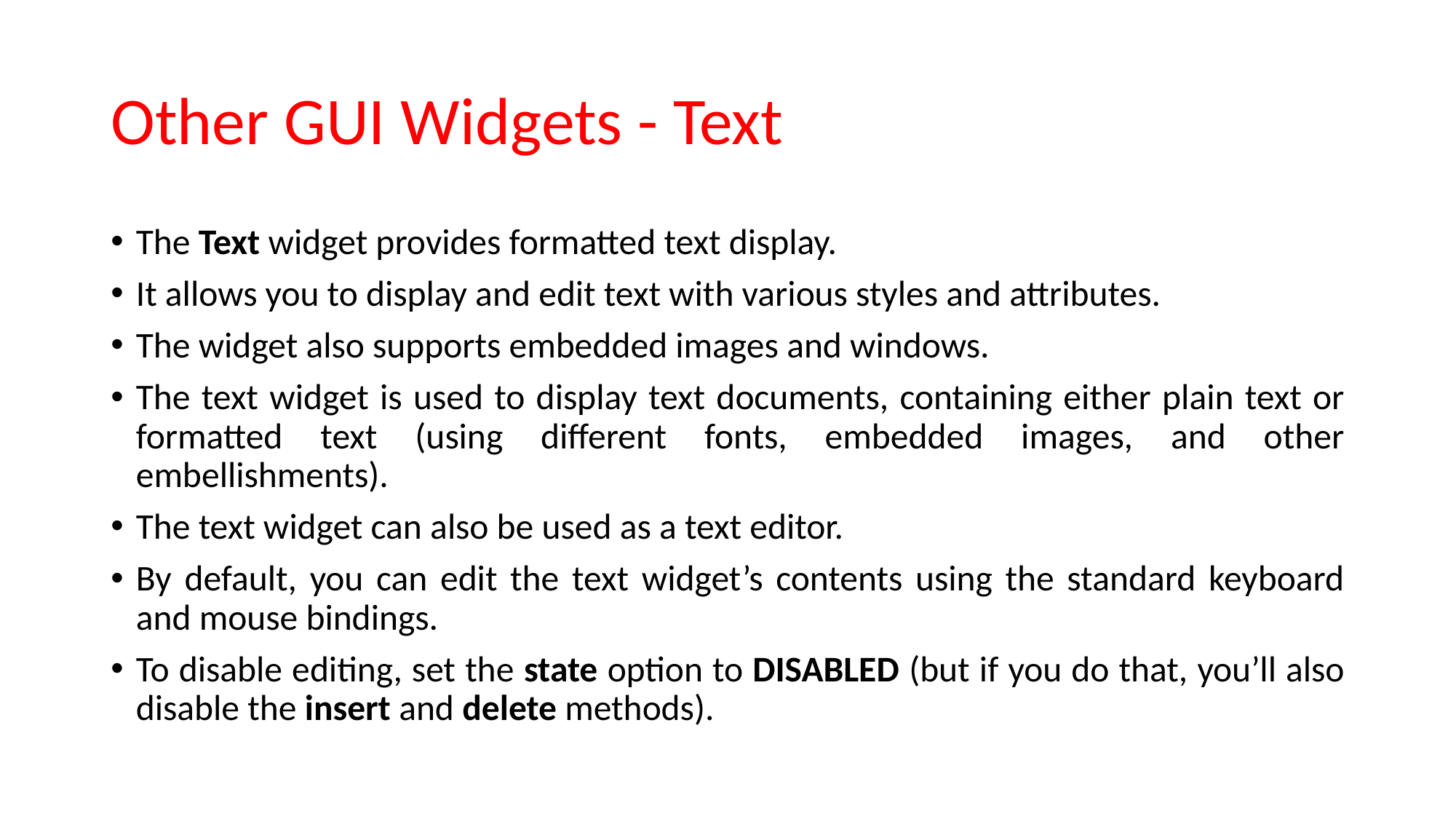

# Other GUI Widgets - Text
The Text widget provides formatted text display.
It allows you to display and edit text with various styles and attributes.
The widget also supports embedded images and windows.
The text widget is used to display text documents, containing either plain text or formatted text (using different fonts, embedded images, and other embellishments).
The text widget can also be used as a text editor.
By default, you can edit the text widget’s contents using the standard keyboard and mouse bindings.
To disable editing, set the state option to DISABLED (but if you do that, you’ll also disable the insert and delete methods).